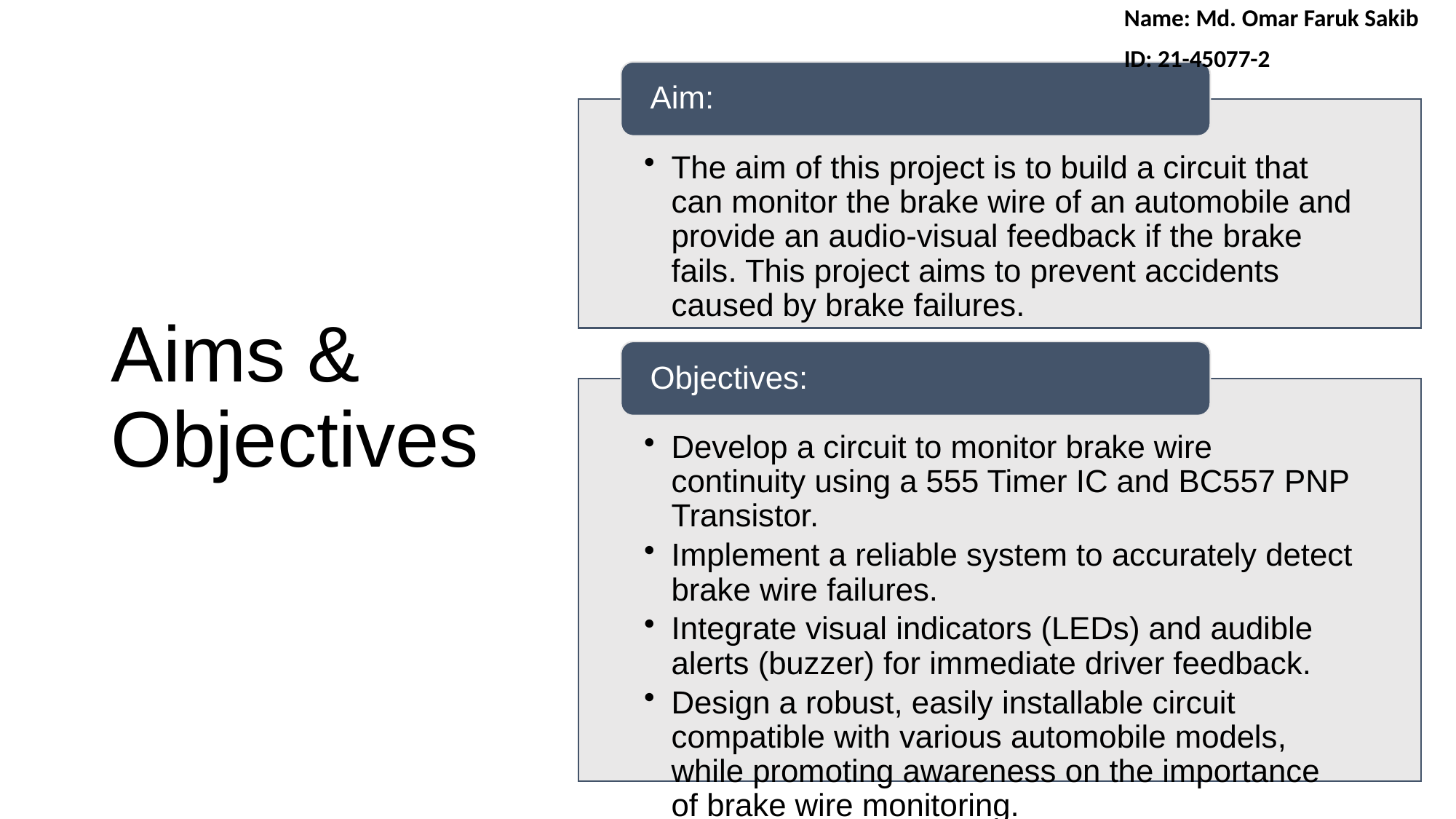

Name: Md. Omar Faruk Sakib
                                                                               ID: 21-45077-2
The aim of this project is to build a circuit that can monitor the brake wire of an automobile and provide an audio-visual feedback if the brake fails. This project aims to prevent accidents caused by brake failures.
Aim:
Develop a circuit to monitor brake wire continuity using a 555 Timer IC and BC557 PNP Transistor.
Implement a reliable system to accurately detect brake wire failures.
Integrate visual indicators (LEDs) and audible alerts (buzzer) for immediate driver feedback.
Design a robust, easily installable circuit compatible with various automobile models, while promoting awareness on the importance of brake wire monitoring.
Objectives:
# Aims & Objectives